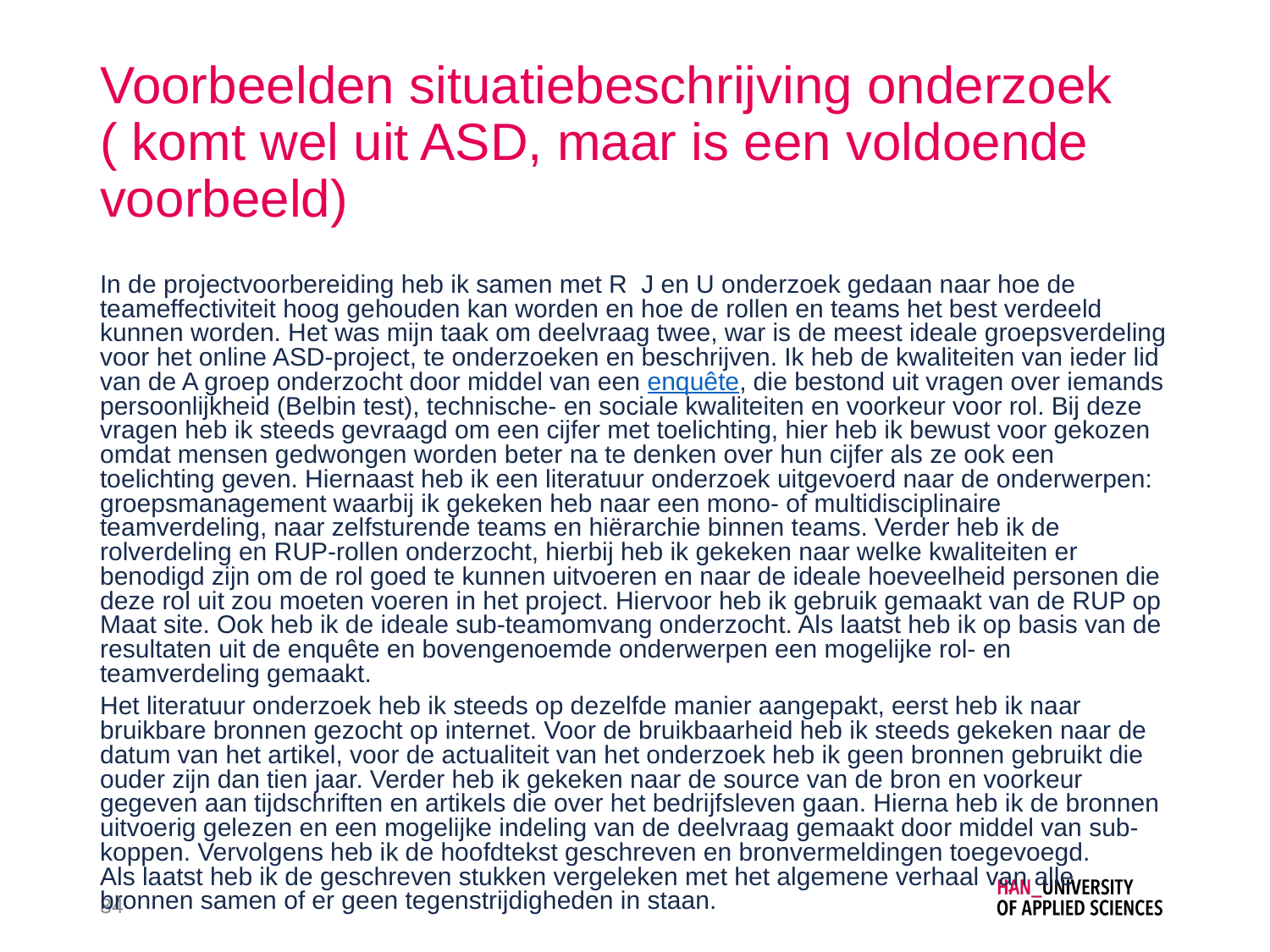

# Voorbeelden situatiebeschrijving onderzoek ( komt wel uit ASD, maar is een voldoende voorbeeld)
In de projectvoorbereiding heb ik samen met R  J en U onderzoek gedaan naar hoe de teameffectiviteit hoog gehouden kan worden en hoe de rollen en teams het best verdeeld kunnen worden. Het was mijn taak om deelvraag twee, war is de meest ideale groepsverdeling voor het online ASD-project, te onderzoeken en beschrijven. Ik heb de kwaliteiten van ieder lid van de A groep onderzocht door middel van een enquête, die bestond uit vragen over iemands persoonlijkheid (Belbin test), technische- en sociale kwaliteiten en voorkeur voor rol. Bij deze vragen heb ik steeds gevraagd om een cijfer met toelichting, hier heb ik bewust voor gekozen omdat mensen gedwongen worden beter na te denken over hun cijfer als ze ook een toelichting geven. Hiernaast heb ik een literatuur onderzoek uitgevoerd naar de onderwerpen: groepsmanagement waarbij ik gekeken heb naar een mono- of multidisciplinaire teamverdeling, naar zelfsturende teams en hiërarchie binnen teams. Verder heb ik de rolverdeling en RUP-rollen onderzocht, hierbij heb ik gekeken naar welke kwaliteiten er benodigd zijn om de rol goed te kunnen uitvoeren en naar de ideale hoeveelheid personen die deze rol uit zou moeten voeren in het project. Hiervoor heb ik gebruik gemaakt van de RUP op Maat site. Ook heb ik de ideale sub-teamomvang onderzocht. Als laatst heb ik op basis van de resultaten uit de enquête en bovengenoemde onderwerpen een mogelijke rol- en teamverdeling gemaakt.
Het literatuur onderzoek heb ik steeds op dezelfde manier aangepakt, eerst heb ik naar bruikbare bronnen gezocht op internet. Voor de bruikbaarheid heb ik steeds gekeken naar de datum van het artikel, voor de actualiteit van het onderzoek heb ik geen bronnen gebruikt die ouder zijn dan tien jaar. Verder heb ik gekeken naar de source van de bron en voorkeur gegeven aan tijdschriften en artikels die over het bedrijfsleven gaan. Hierna heb ik de bronnen uitvoerig gelezen en een mogelijke indeling van de deelvraag gemaakt door middel van sub-koppen. Vervolgens heb ik de hoofdtekst geschreven en bronvermeldingen toegevoegd. Als laatst heb ik de geschreven stukken vergeleken met het algemene verhaal van alle bronnen samen of er geen tegenstrijdigheden in staan.

34